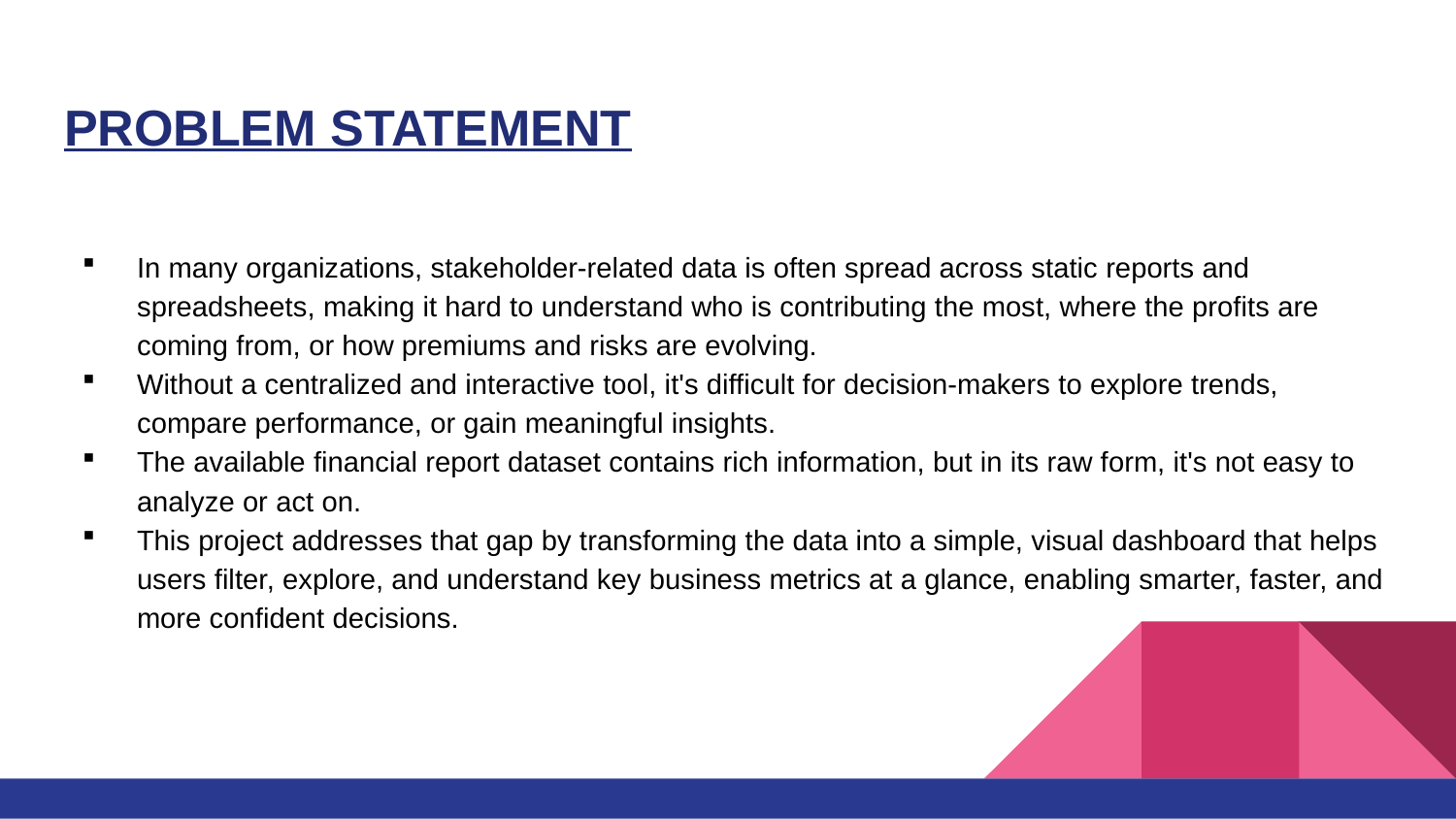

# PROBLEM STATEMENT

In many organizations, stakeholder-related data is often spread across static reports and spreadsheets, making it hard to understand who is contributing the most, where the profits are coming from, or how premiums and risks are evolving.
Without a centralized and interactive tool, it's difficult for decision-makers to explore trends, compare performance, or gain meaningful insights.
The available financial report dataset contains rich information, but in its raw form, it's not easy to analyze or act on.
This project addresses that gap by transforming the data into a simple, visual dashboard that helps users filter, explore, and understand key business metrics at a glance, enabling smarter, faster, and more confident decisions.